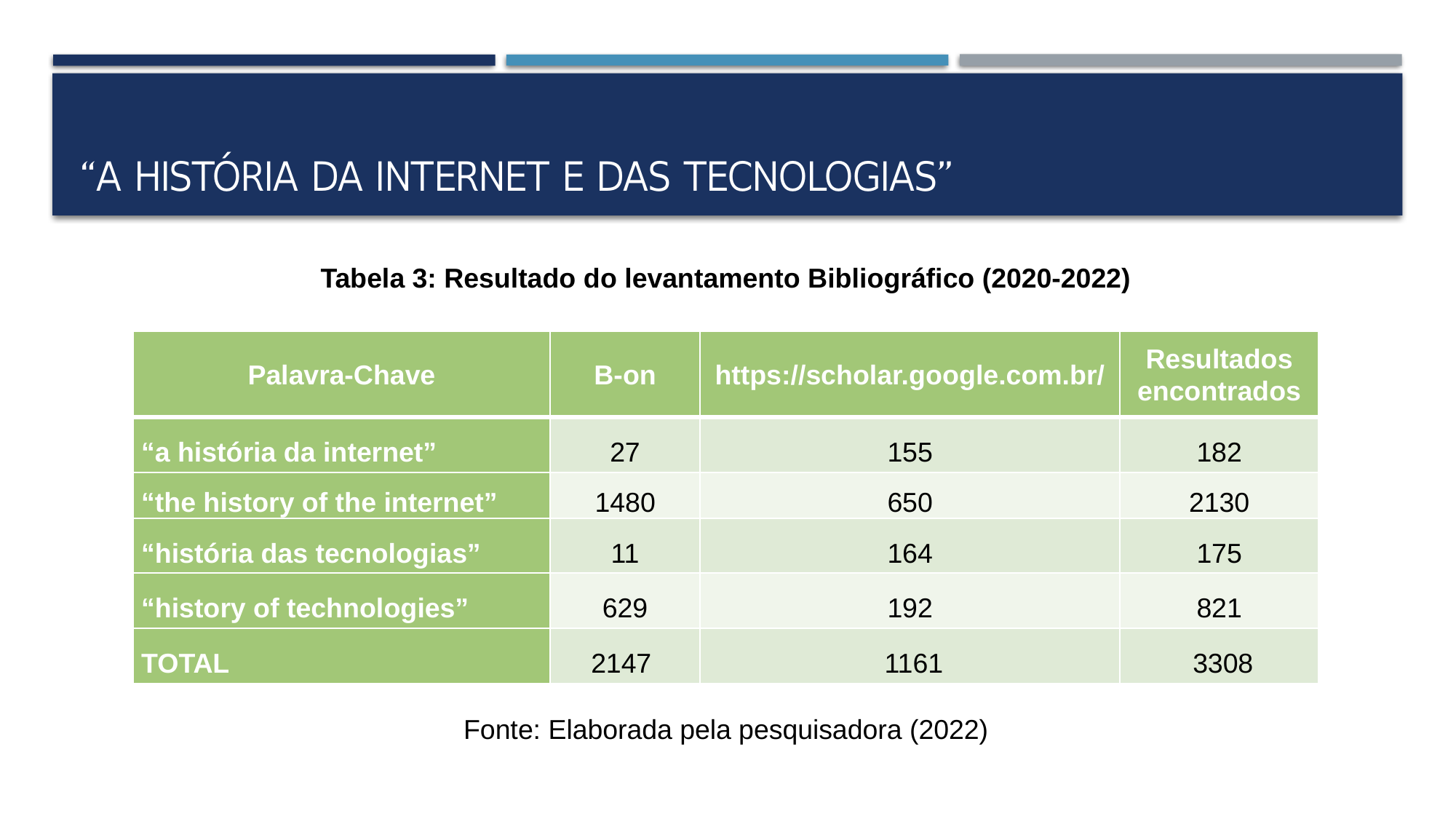

# “a história da internet e das tecnologias”
Tabela 3: Resultado do levantamento Bibliográfico (2020-2022)
| Palavra-Chave | B-on | https://scholar.google.com.br/ | Resultados encontrados |
| --- | --- | --- | --- |
| “a história da internet” | 27 | 155 | 182 |
| “the history of the internet” | 1480 | 650 | 2130 |
| “história das tecnologias” | 11 | 164 | 175 |
| “history of technologies” | 629 | 192 | 821 |
| TOTAL | 2147 | 1161 | 3308 |
Fonte: Elaborada pela pesquisadora (2022)